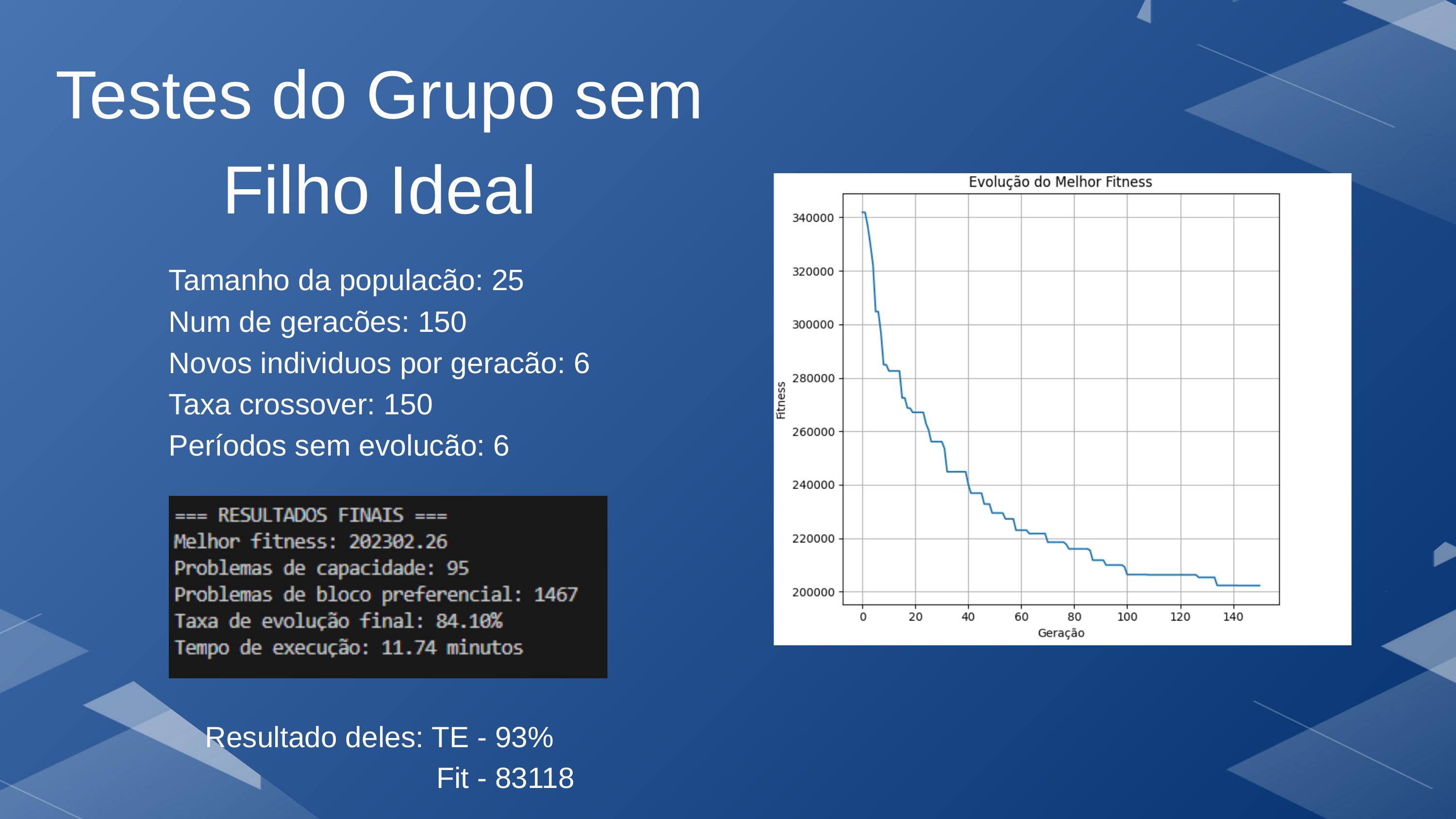

Testes do Grupo sem Filho Ideal

Tamanho da populacão: 25
Num de geracões: 150
Novos individuos por geracão: 6
Taxa crossover: 150
Períodos sem evolucão: 6

Resultado deles: TE - 93%
                               Fit - 83118